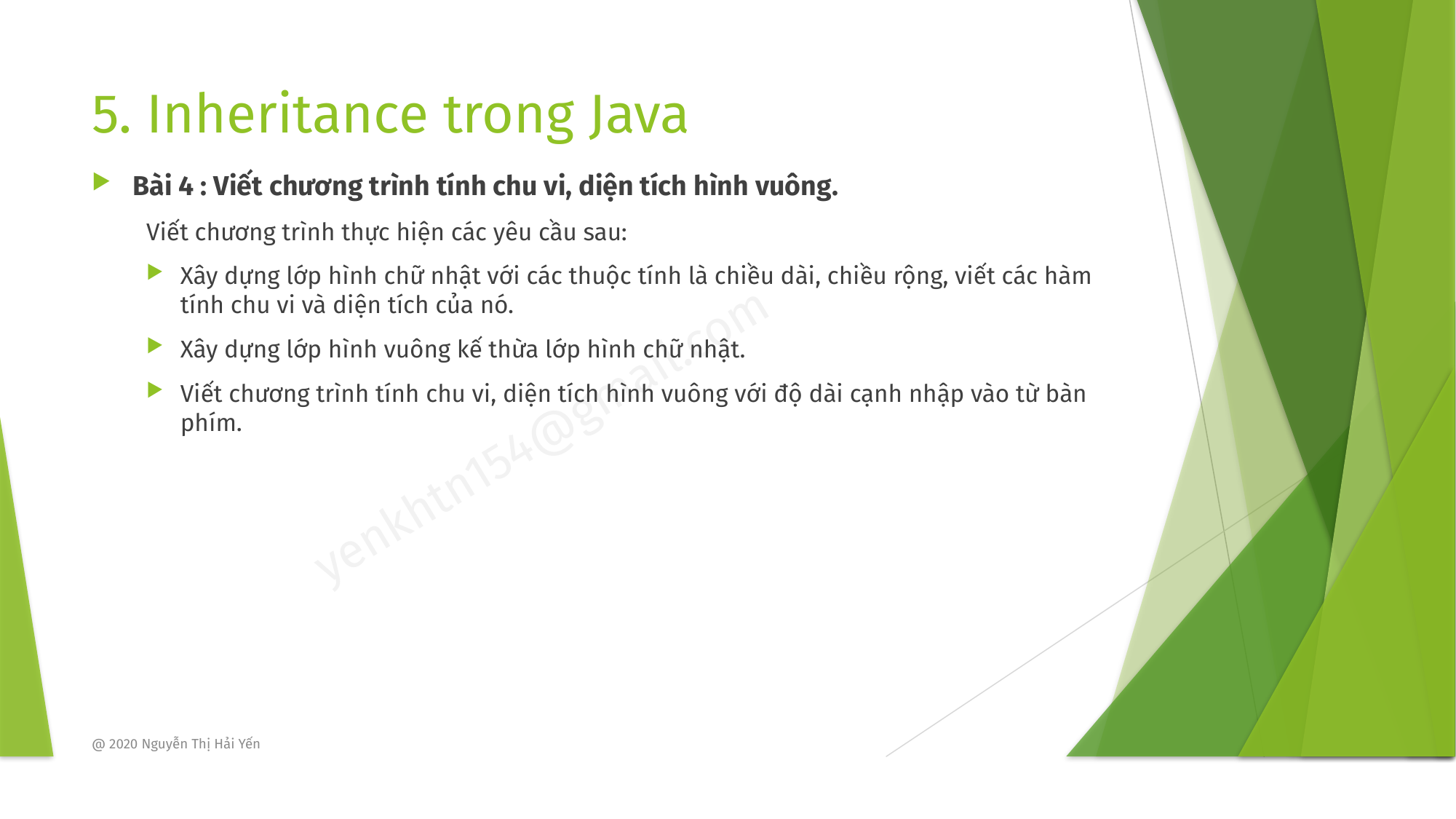

# 5. Inheritance trong Java
Bài 4 : Viết chương trình tính chu vi, diện tích hình vuông.
Viết chương trình thực hiện các yêu cầu sau:
Xây dựng lớp hình chữ nhật với các thuộc tính là chiều dài, chiều rộng, viết các hàm tính chu vi và diện tích của nó.
Xây dựng lớp hình vuông kế thừa lớp hình chữ nhật.
Viết chương trình tính chu vi, diện tích hình vuông với độ dài cạnh nhập vào từ bàn phím.

@ 2020 Nguyễn Thị Hải Yến